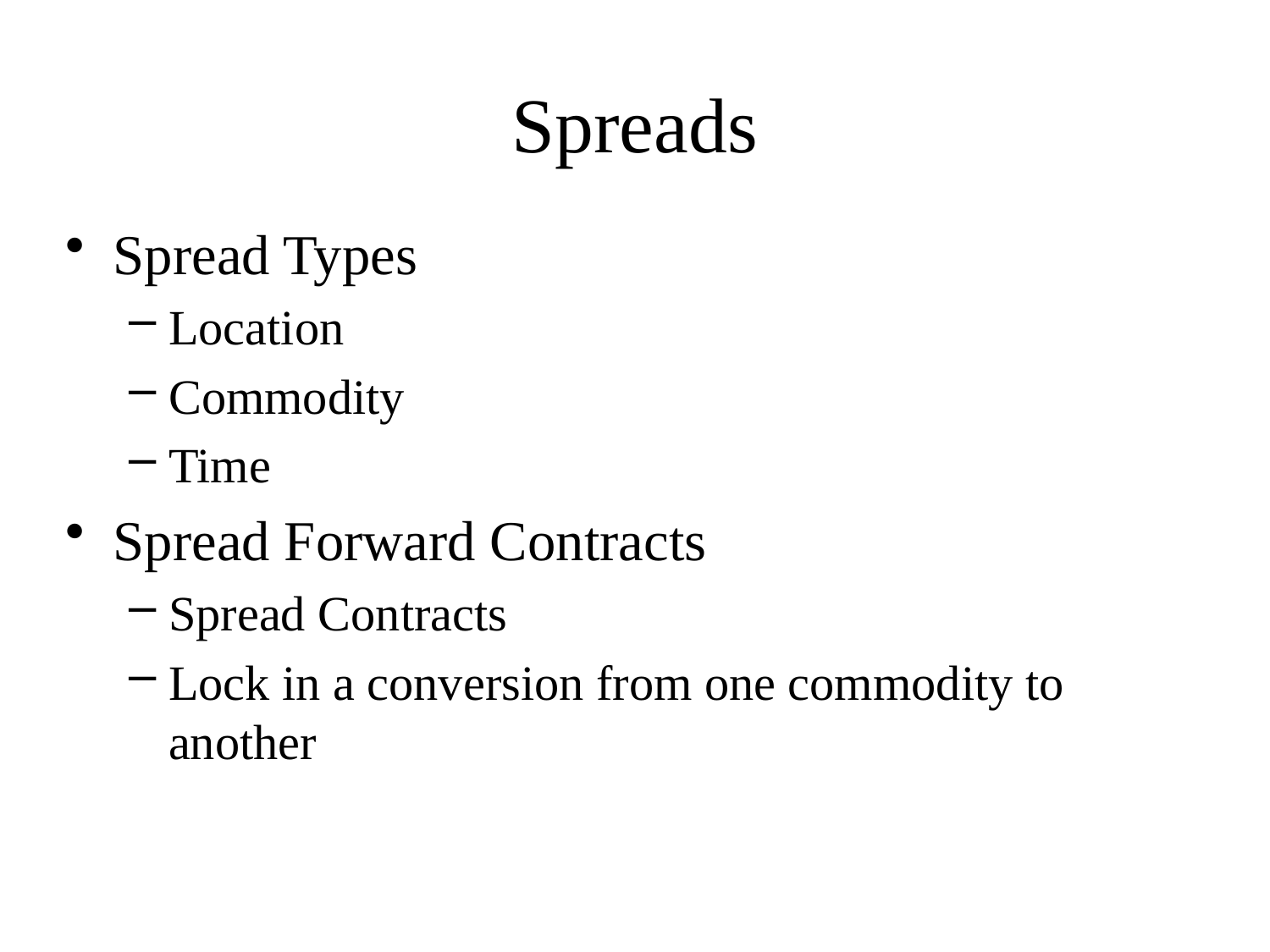

# Spreads
Spread Types
Location
Commodity
Time
Spread Forward Contracts
Spread Contracts
Lock in a conversion from one commodity to another